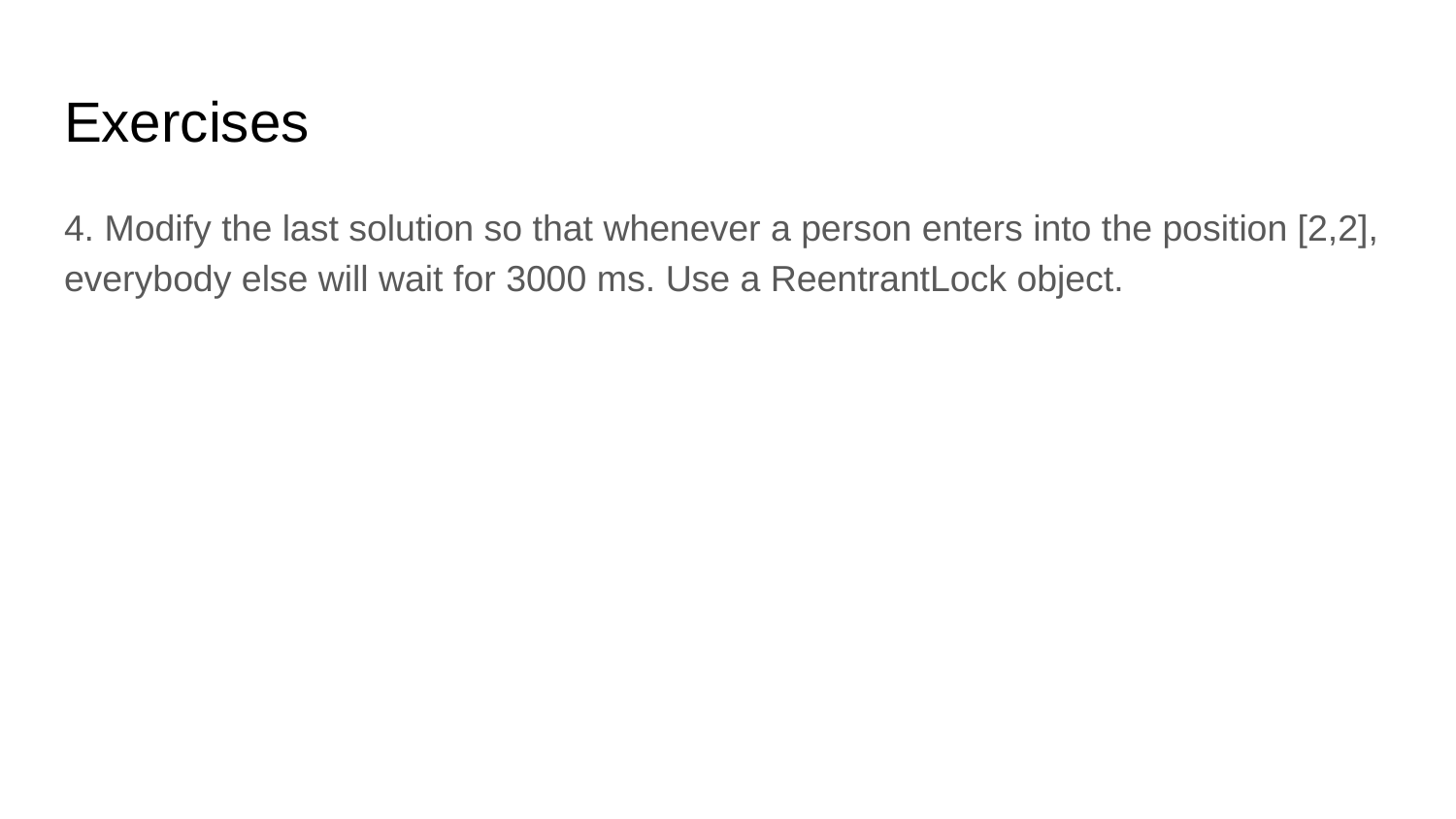

# Exercises
4. Modify the last solution so that whenever a person enters into the position [2,2], everybody else will wait for 3000 ms. Use a ReentrantLock object.